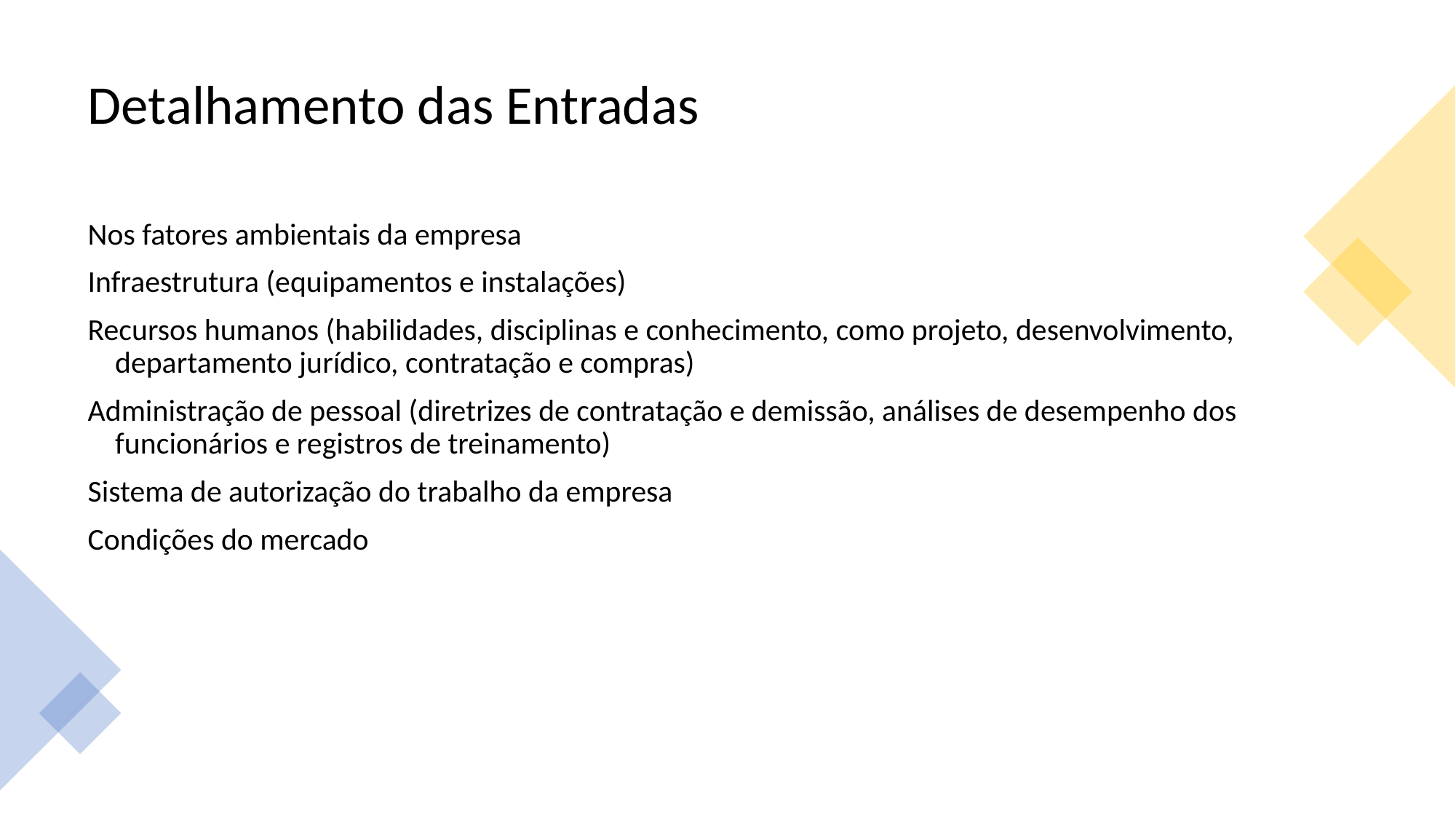

# Detalhamento das Entradas

Nos fatores ambientais da empresa
Infraestrutura (equipamentos e instalações)
Recursos humanos (habilidades, disciplinas e conhecimento, como projeto, desenvolvimento, departamento jurídico, contratação e compras)
Administração de pessoal (diretrizes de contratação e demissão, análises de desempenho dos funcionários e registros de treinamento)
Sistema de autorização do trabalho da empresa
Condições do mercado